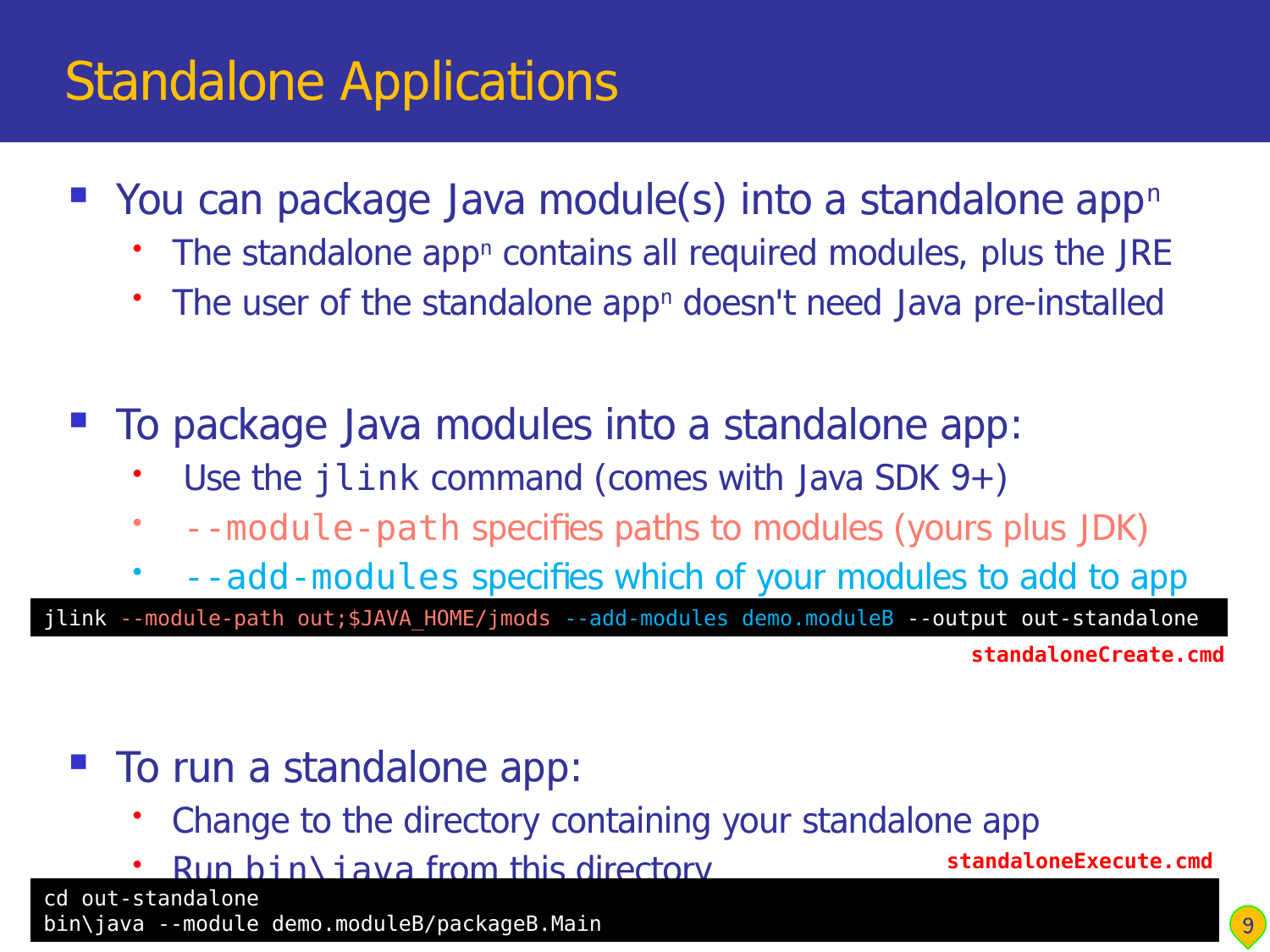

# Standalone Applications
You can package Java module(s) into a standalone appn
The standalone appn contains all required modules, plus the JRE
The user of the standalone appn doesn't need Java pre-installed

To package Java modules into a standalone app:
 Use the jlink command (comes with Java SDK 9+)
 --module-path specifies paths to modules (yours plus JDK)
 --add-modules specifies which of your modules to add to app

To run a standalone app:
Change to the directory containing your standalone app
Run bin\java from this directory

jlink --module-path out;$JAVA_HOME/jmods --add-modules demo.moduleB --output out-standalone
standaloneCreate.cmd
standaloneExecute.cmd
cd out-standalone
bin\java --module demo.moduleB/packageB.Main
9